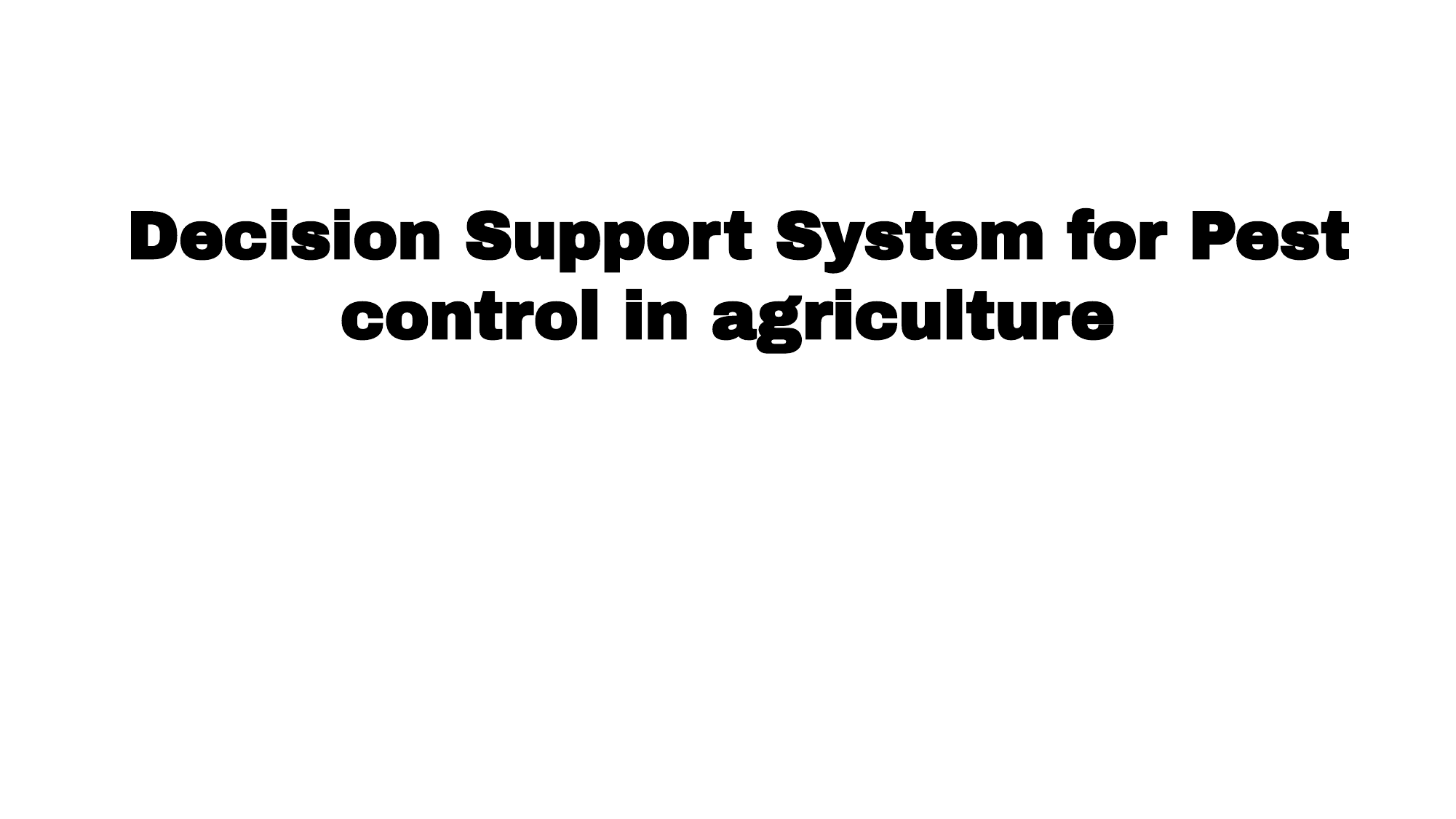

Decision Support System for Pest control in agriculture